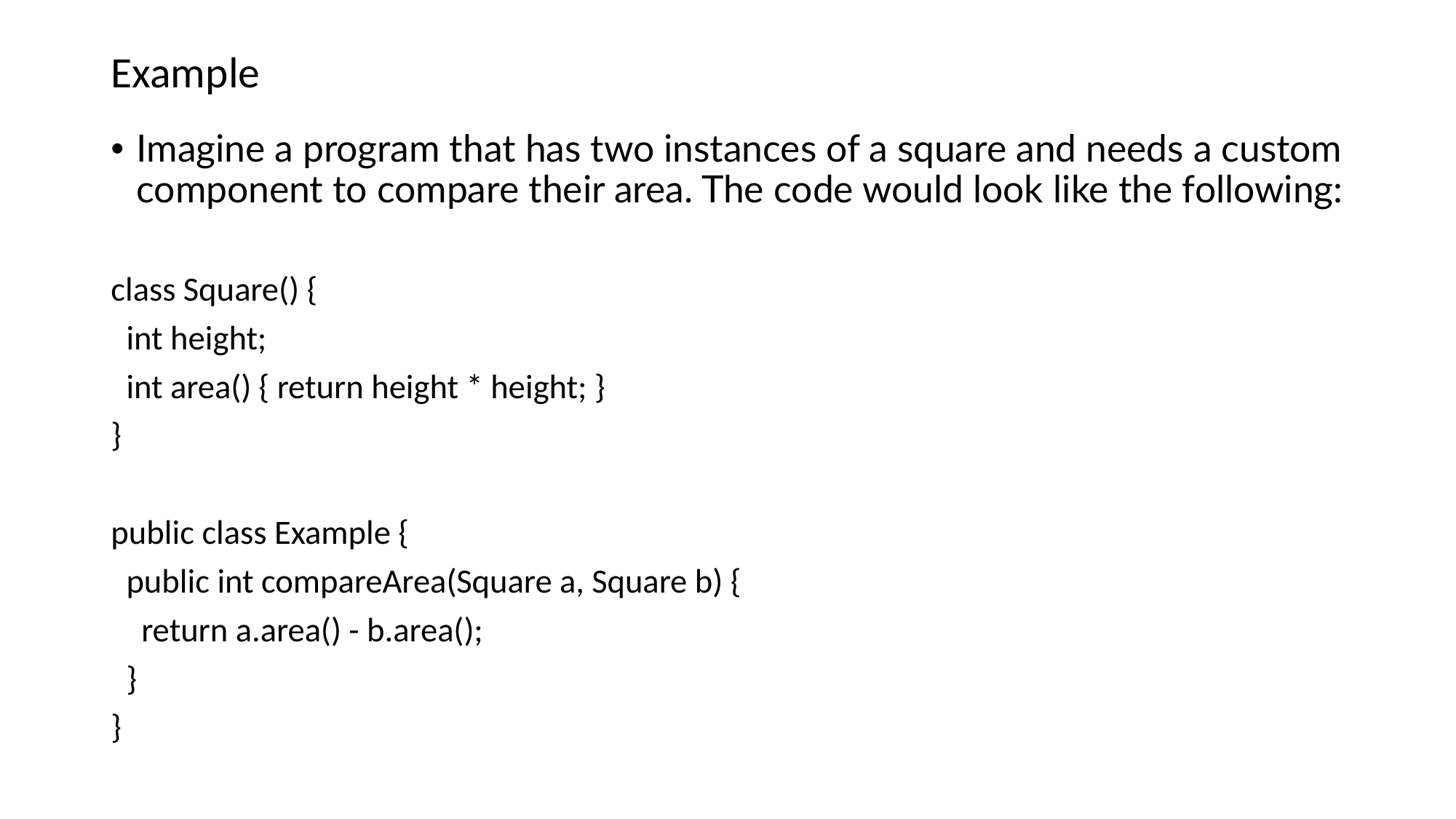

# Example
Imagine a program that has two instances of a square and needs a custom component to compare their area. The code would look like the following:

class Square() {
  int height;
  int area() { return height * height; }
}

public class Example {
  public int compareArea(Square a, Square b) {
    return a.area() - b.area();
  }
}